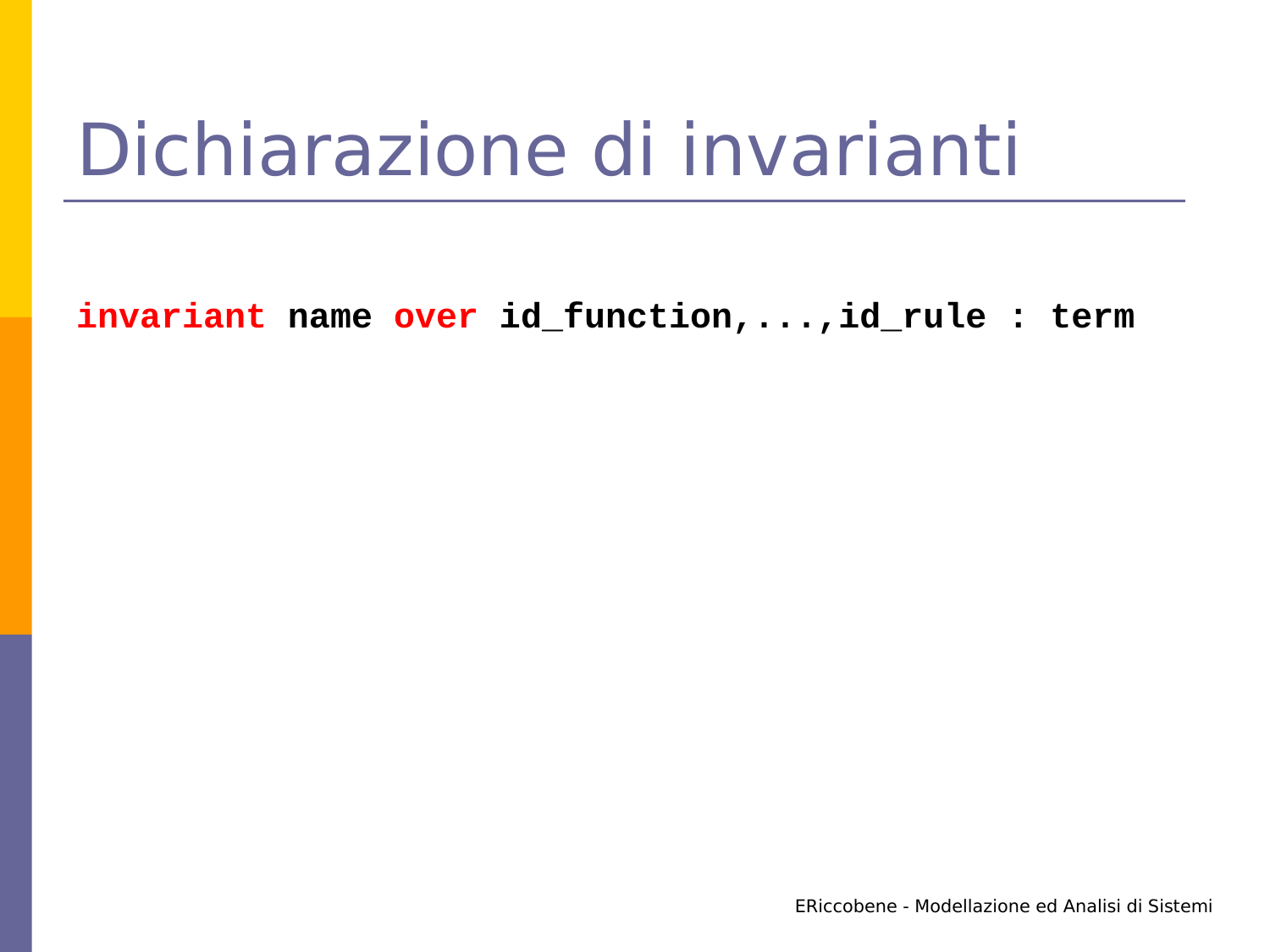

# Dichiarazione di invarianti

invariant name over id_function,...,id_rule : term
ERiccobene - Modellazione ed Analisi di Sistemi